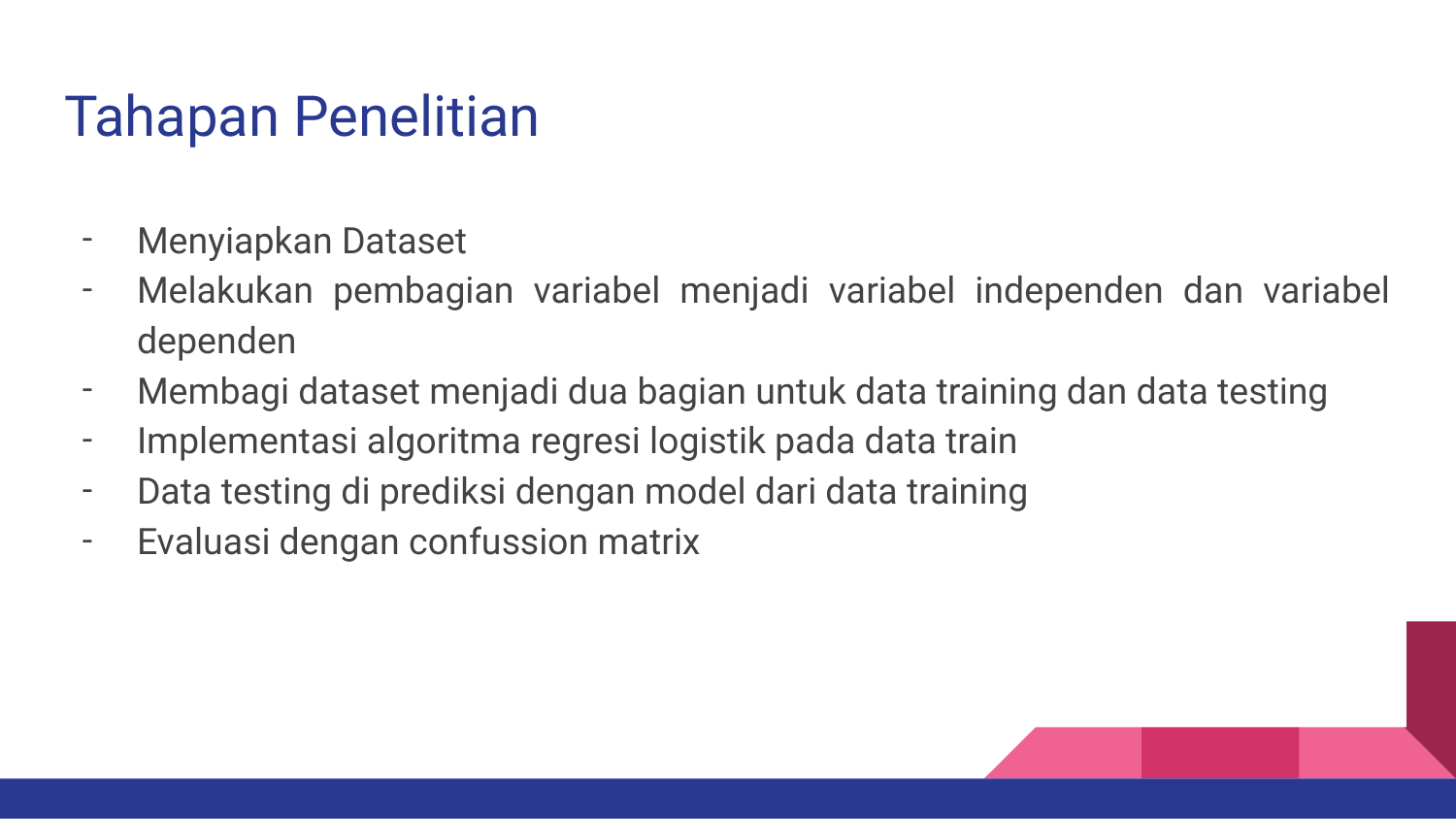

# Tahapan Penelitian
Menyiapkan Dataset
Melakukan pembagian variabel menjadi variabel independen dan variabel dependen
Membagi dataset menjadi dua bagian untuk data training dan data testing
Implementasi algoritma regresi logistik pada data train
Data testing di prediksi dengan model dari data training
Evaluasi dengan confussion matrix